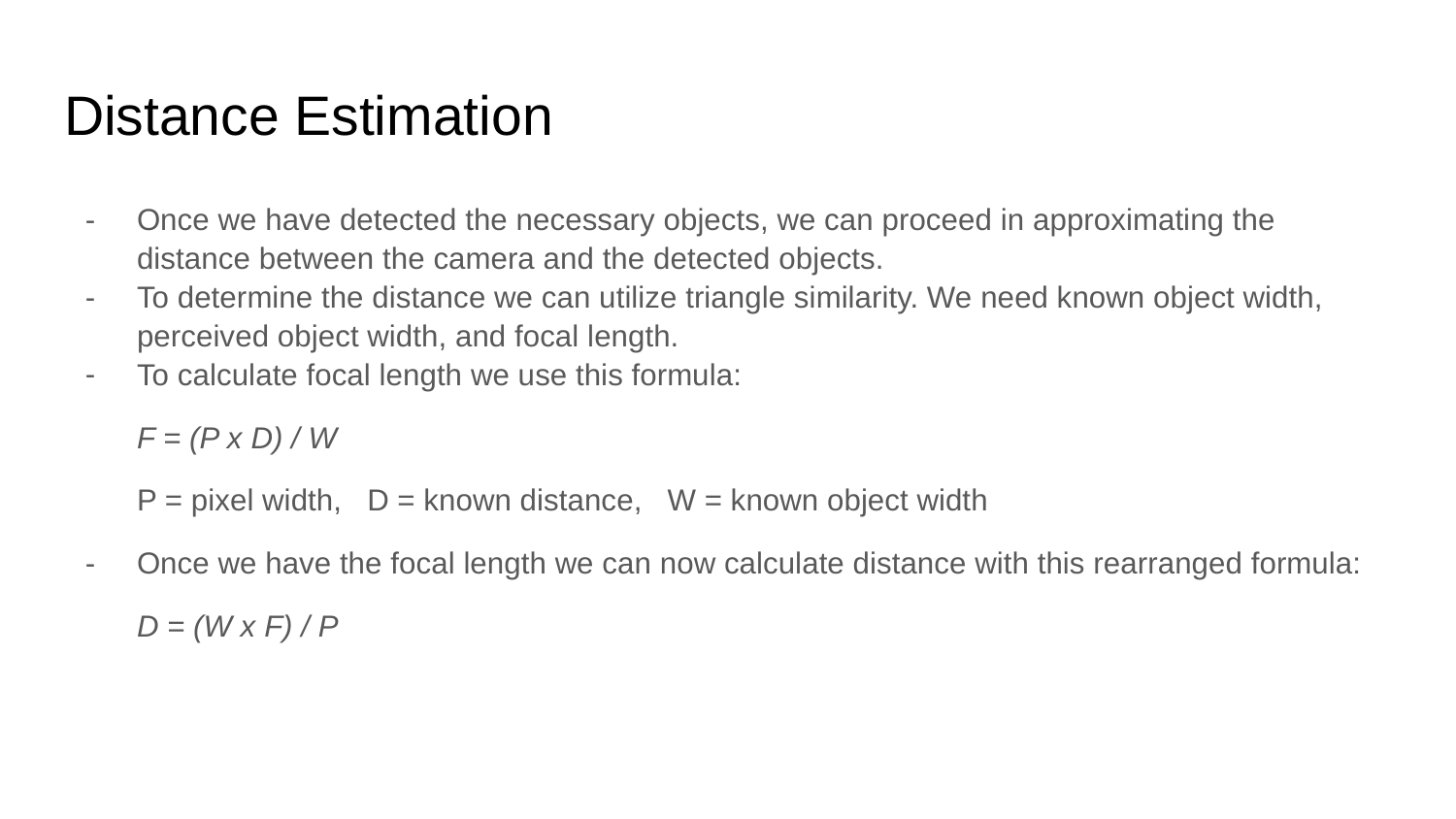

# Distance Estimation
Once we have detected the necessary objects, we can proceed in approximating the distance between the camera and the detected objects.
To determine the distance we can utilize triangle similarity. We need known object width, perceived object width, and focal length.
To calculate focal length we use this formula:
F = (P x D) / W
P = pixel width,   D = known distance,   W = known object width
Once we have the focal length we can now calculate distance with this rearranged formula:
D = (W x F) / P